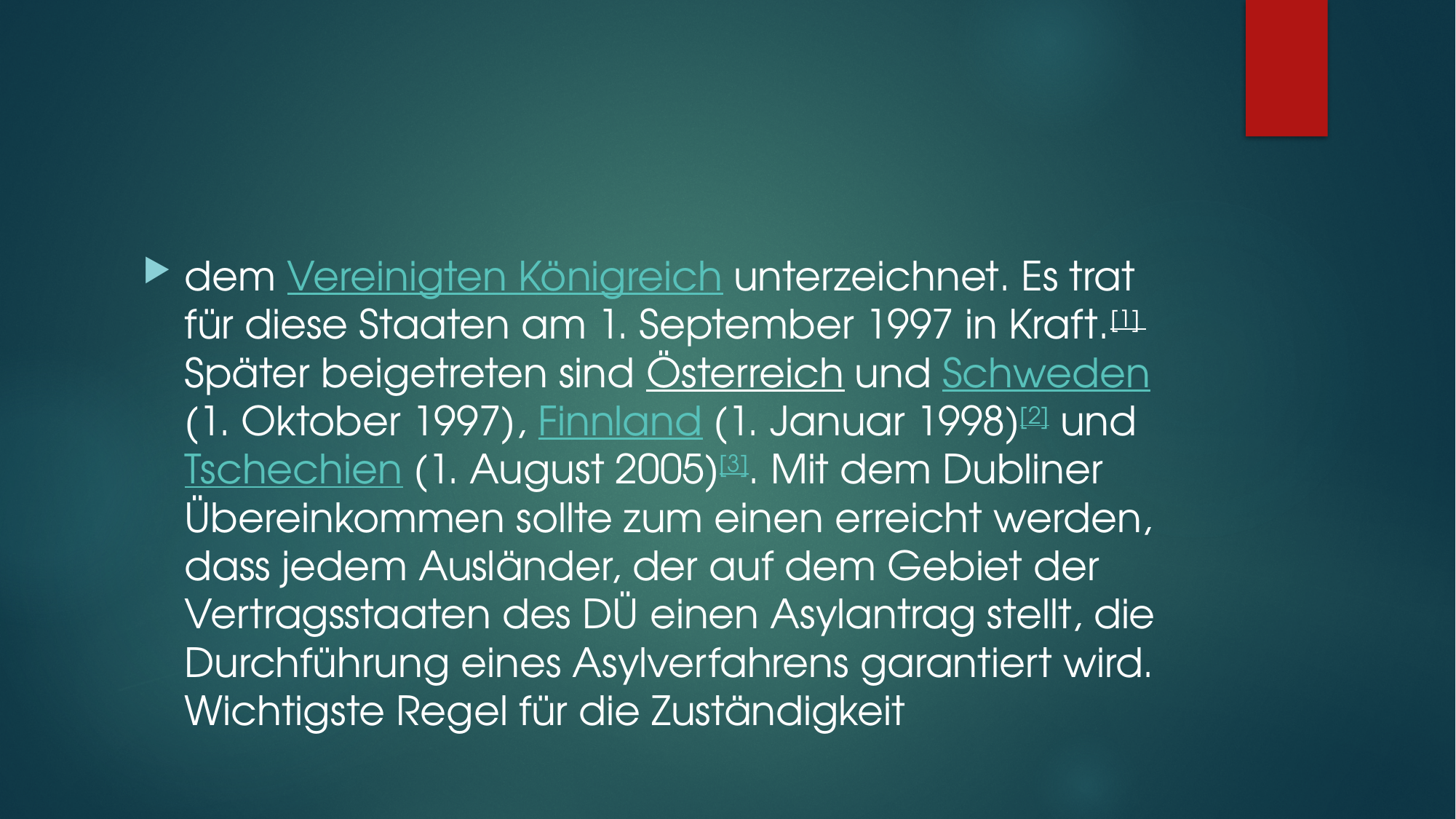

#
dem Vereinigten Königreich unterzeichnet. Es trat für diese Staaten am 1. September 1997 in Kraft.[1] Später beigetreten sind Österreich und Schweden (1. Oktober 1997), Finnland (1. Januar 1998)[2] und Tschechien (1. August 2005)[3]. Mit dem Dubliner Übereinkommen sollte zum einen erreicht werden, dass jedem Ausländer, der auf dem Gebiet der Vertragsstaaten des DÜ einen Asylantrag stellt, die Durchführung eines Asylverfahrens garantiert wird. Wichtigste Regel für die Zuständigkeit